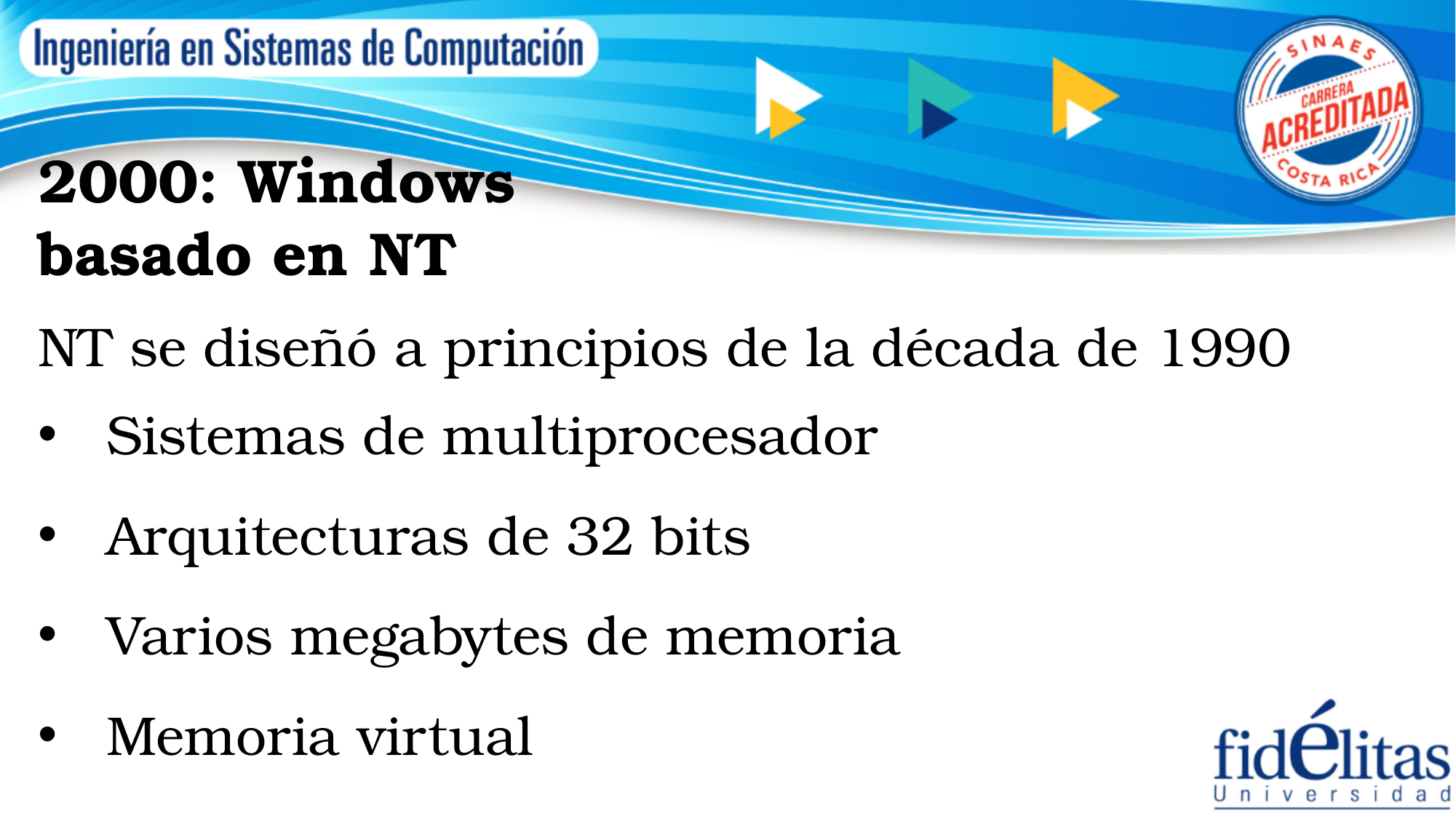

2000: Windows basado en NT
NT se diseñó a principios de la década de 1990
Sistemas de multiprocesador
Arquitecturas de 32 bits
Varios megabytes de memoria
Memoria virtual